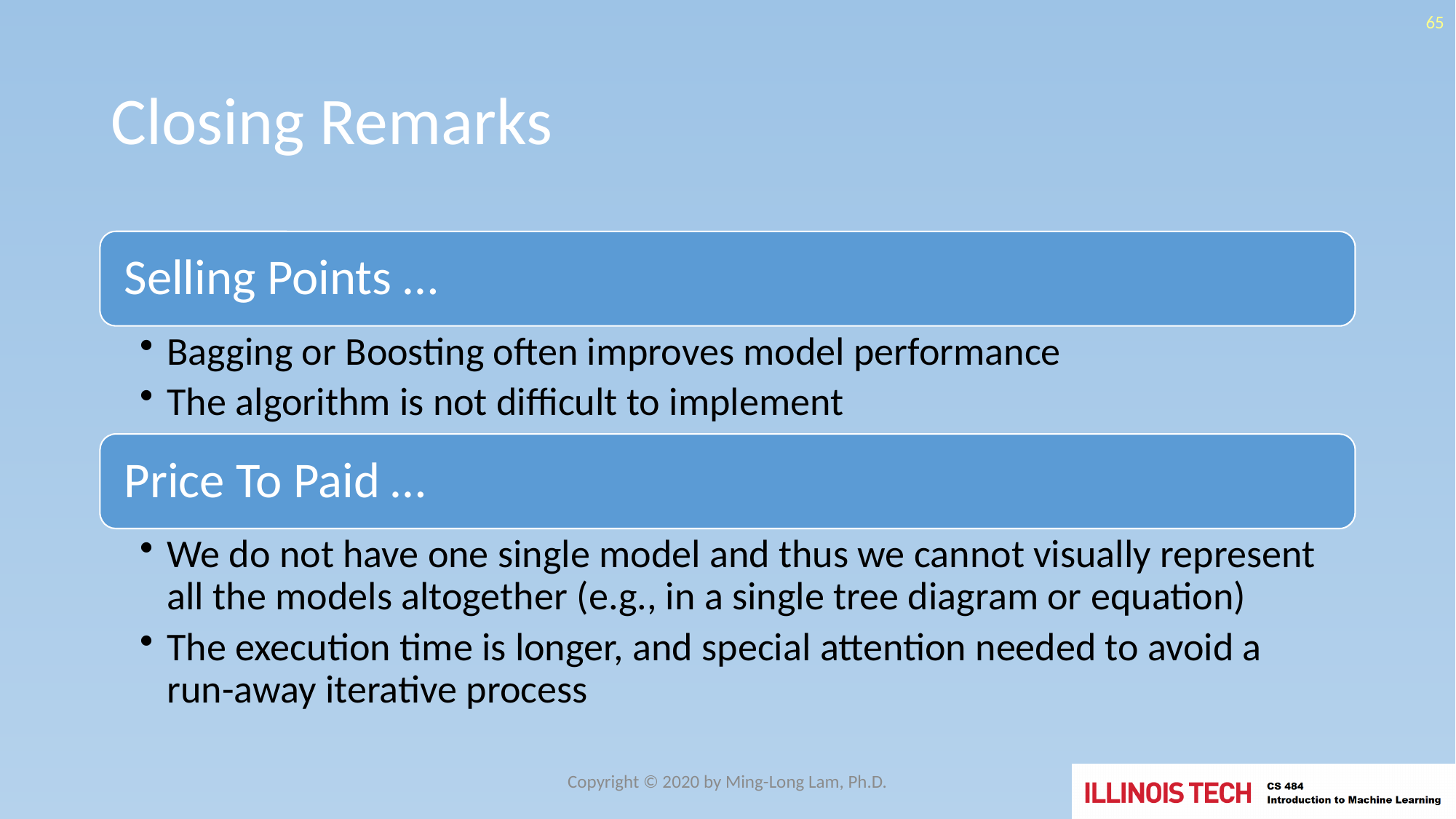

65
# Closing Remarks
Selling Points …
Bagging or Boosting often improves model performance
The algorithm is not difficult to implement
Price To Paid …
We do not have one single model and thus we cannot visually represent all the models altogether (e.g., in a single tree diagram or equation)
The execution time is longer, and special attention needed to avoid a run-away iterative process
Copyright © 2020 by Ming-Long Lam, Ph.D.